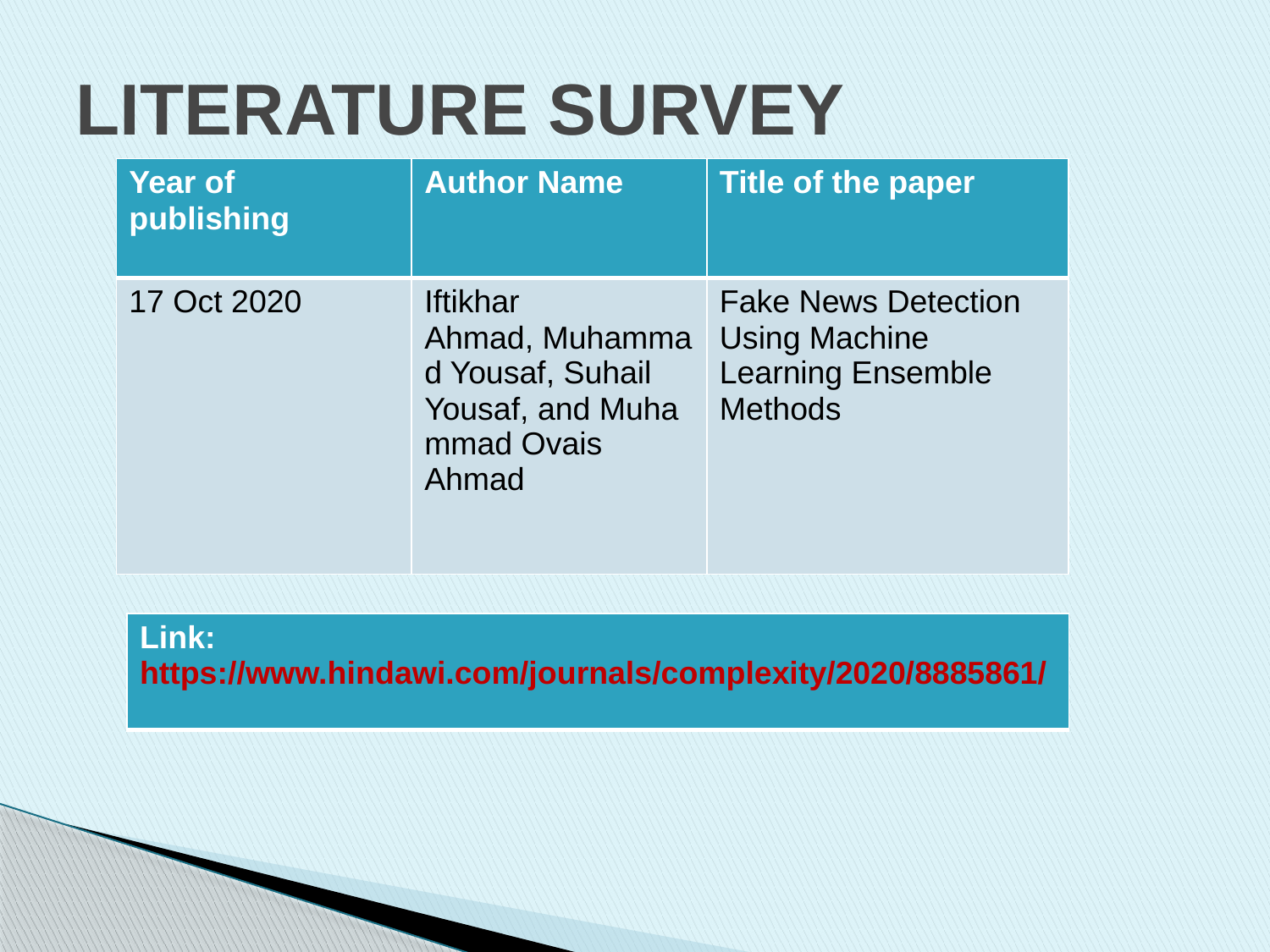

# LITERATURE SURVEY
| Year of publishing | Author Name | Title of the paper |
| --- | --- | --- |
| 17 Oct 2020 | Iftikhar Ahmad, Muhammad Yousaf, Suhail Yousaf, and Muhammad Ovais Ahmad | Fake News Detection Using Machine Learning Ensemble Methods |
| Link: https://www.hindawi.com/journals/complexity/2020/8885861/ |
| --- |